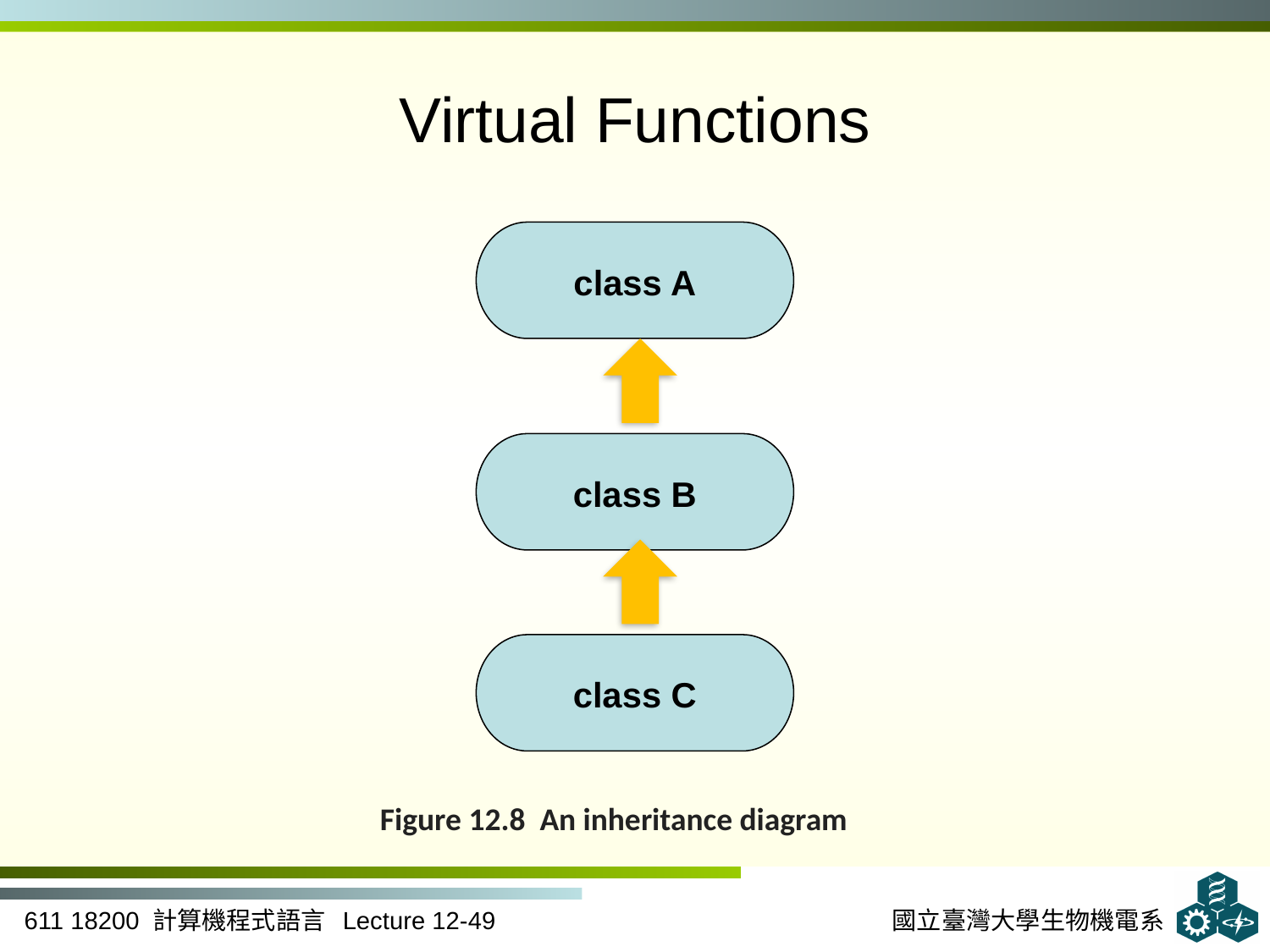

# Virtual Functions

class A

class B

class C
Figure 12.8  An inheritance diagram